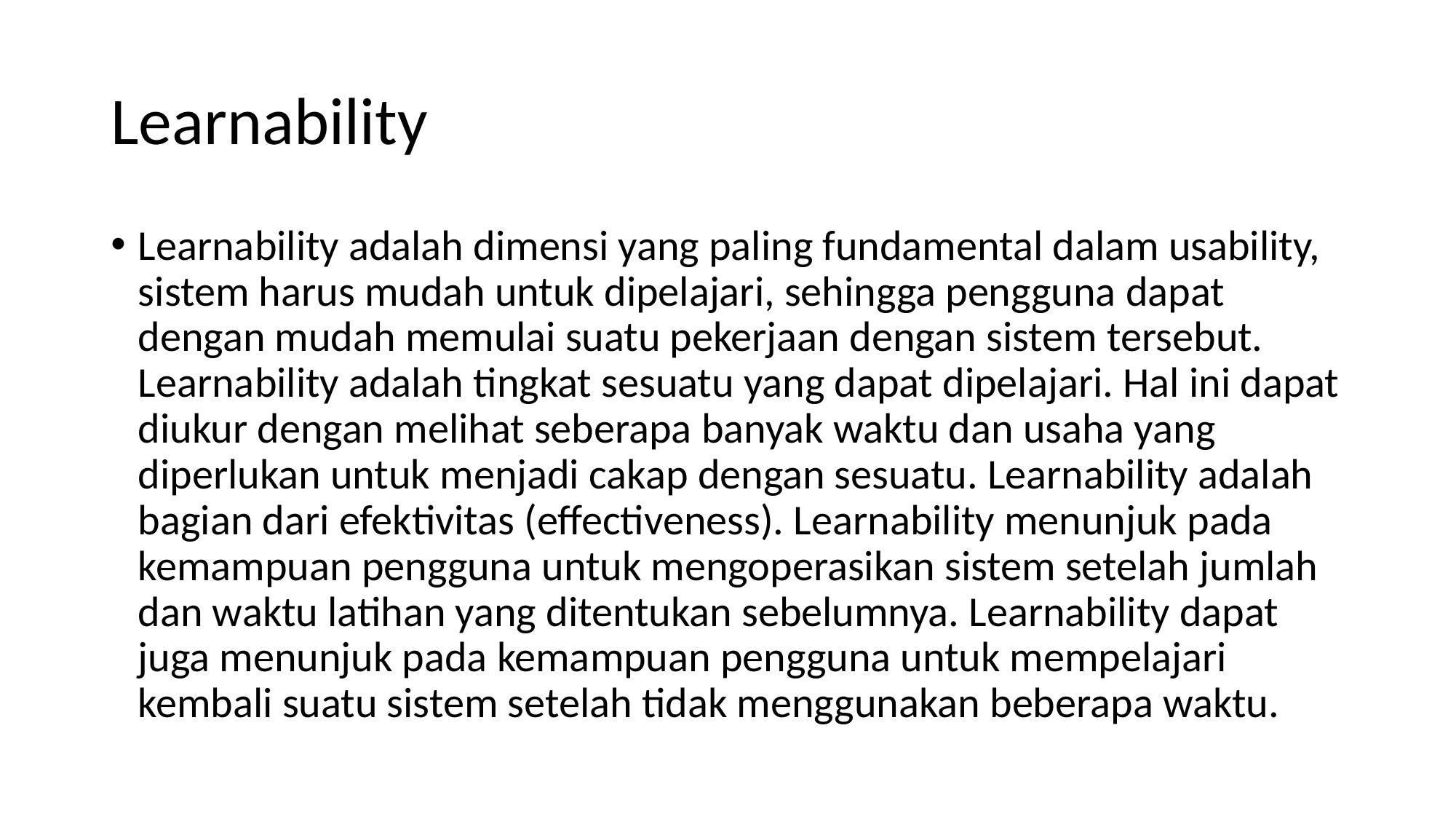

# Learnability
Learnability adalah dimensi yang paling fundamental dalam usability, sistem harus mudah untuk dipelajari, sehingga pengguna dapat dengan mudah memulai suatu pekerjaan dengan sistem tersebut. Learnability adalah tingkat sesuatu yang dapat dipelajari. Hal ini dapat diukur dengan melihat seberapa banyak waktu dan usaha yang diperlukan untuk menjadi cakap dengan sesuatu. Learnability adalah bagian dari efektivitas (effectiveness). Learnability menunjuk pada kemampuan pengguna untuk mengoperasikan sistem setelah jumlah dan waktu latihan yang ditentukan sebelumnya. Learnability dapat juga menunjuk pada kemampuan pengguna untuk mempelajari kembali suatu sistem setelah tidak menggunakan beberapa waktu.